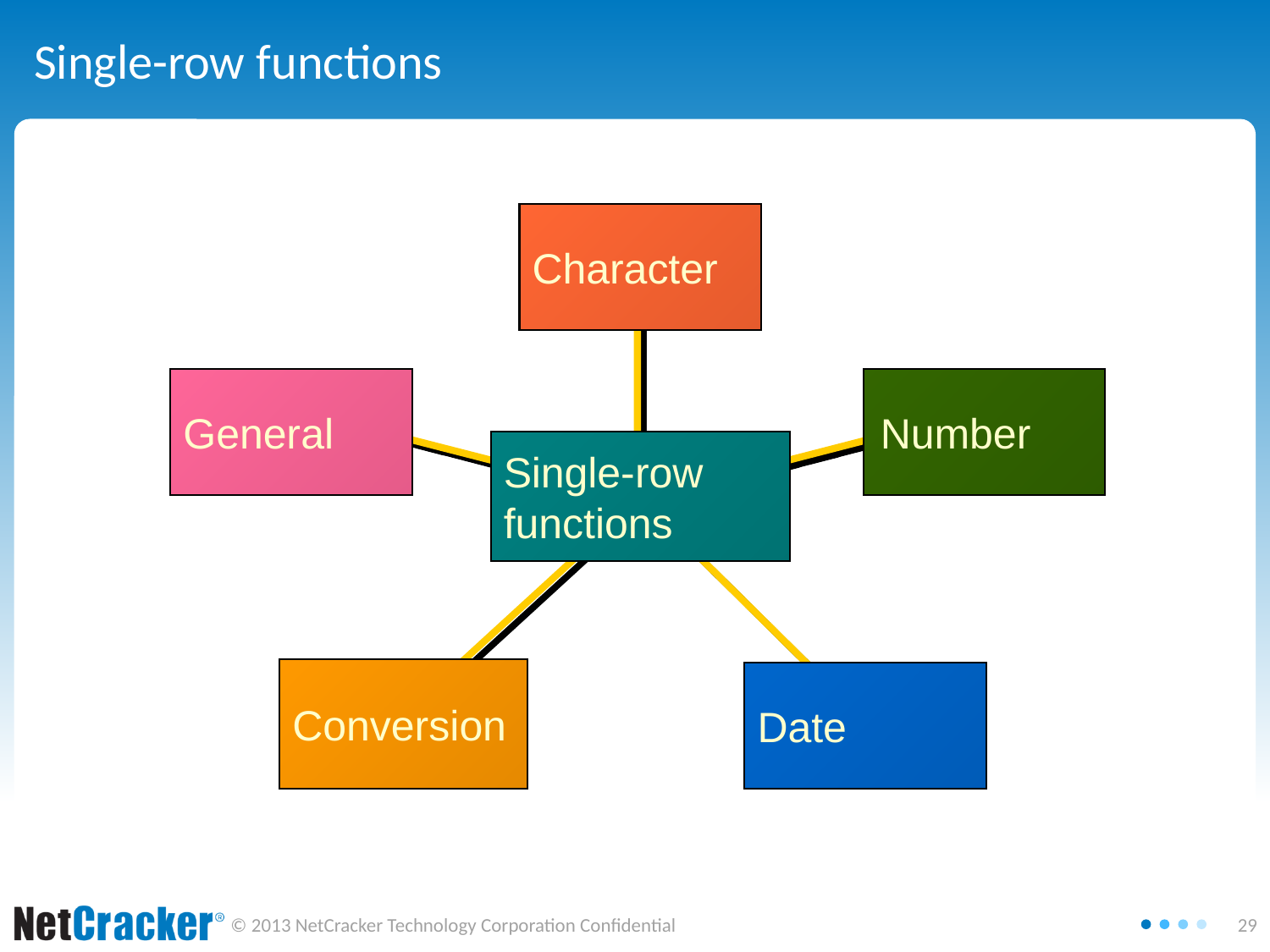

# Single-row functions

Character

General
Number

Single-row
functions

Conversion
Date